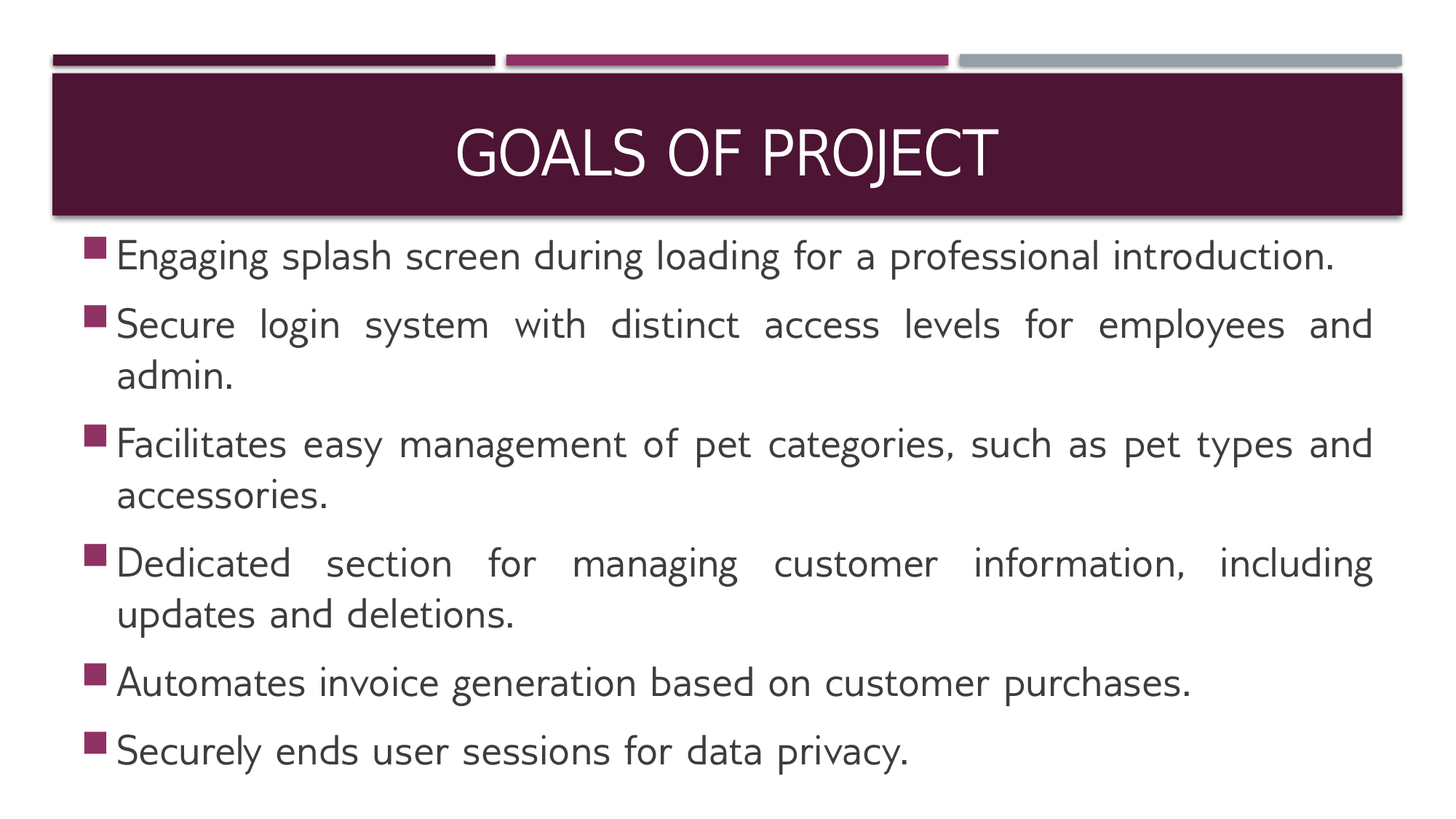

# Goals of project
Engaging splash screen during loading for a professional introduction.
Secure login system with distinct access levels for employees and admin.
Facilitates easy management of pet categories, such as pet types and accessories.
Dedicated section for managing customer information, including updates and deletions.
Automates invoice generation based on customer purchases.
Securely ends user sessions for data privacy.